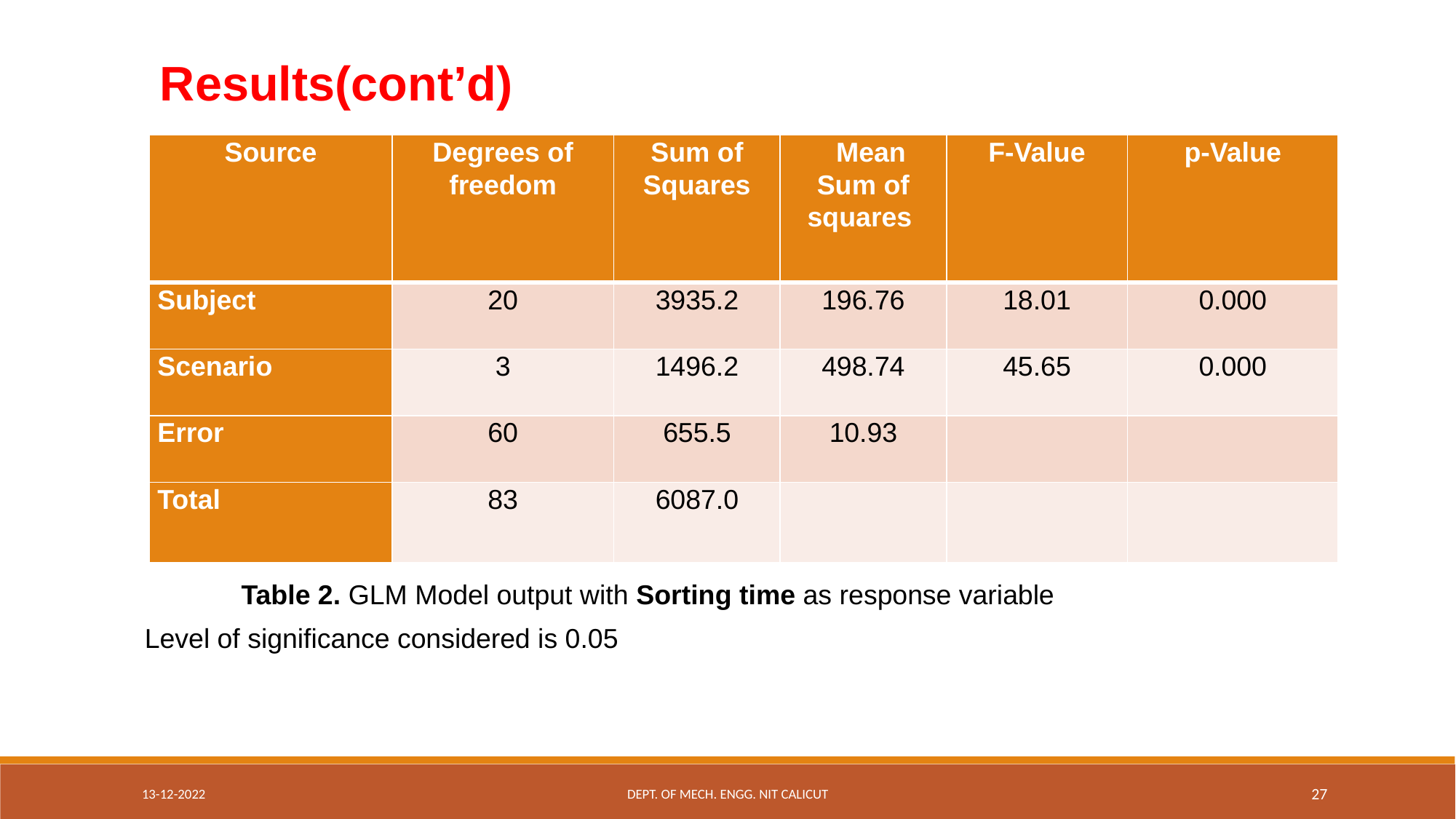

Results(cont’d)
| Source | Degrees of freedom | Sum of Squares | Mean Sum of squares | F-Value | p-Value |
| --- | --- | --- | --- | --- | --- |
| Subject | 20 | 3935.2 | 196.76 | 18.01 | 0.000 |
| Scenario | 3 | 1496.2 | 498.74 | 45.65 | 0.000 |
| Error | 60 | 655.5 | 10.93 |  |  |
| Total | 83 | 6087.0 |  |  |  |
Table 2. GLM Model output with Sorting time as response variable
Level of significance considered is 0.05
13-12-2022
Dept. of Mech. Engg. NIT Calicut
27